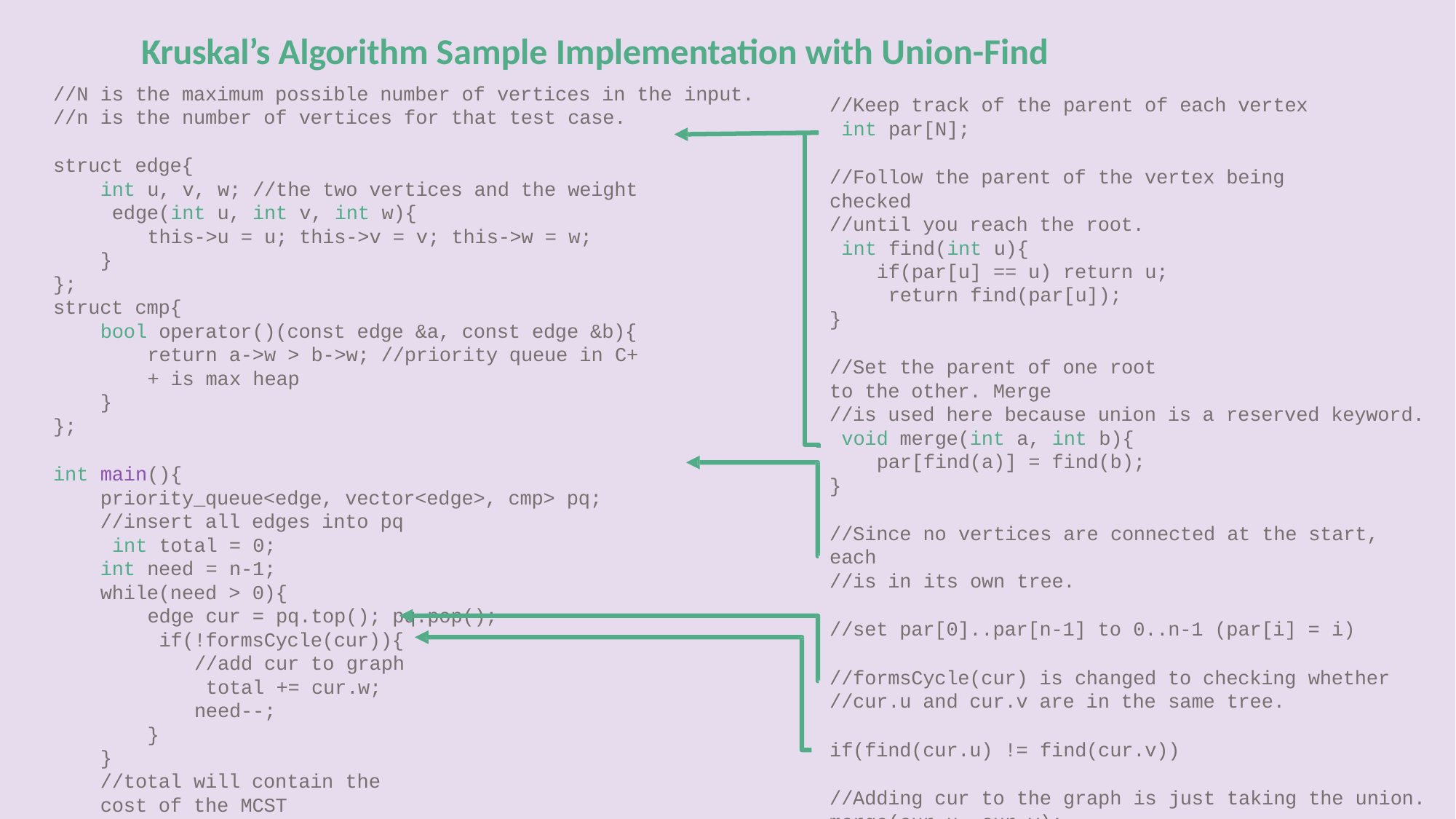

# Kruskal’s Algorithm Sample Implementation with Union-Find
//N is the maximum possible number of vertices in the input.
//n is the number of vertices for that test case.

struct edge{
int u, v, w; //the two vertices and the weight  edge(int u, int v, int w){
this->u = u; this->v = v; this->w = w;
}
};
struct cmp{
bool operator()(const edge &a, const edge &b){
return a->w > b->w; //priority queue in C++ is max heap
}
};

int main(){
priority_queue<edge, vector<edge>, cmp> pq;
//insert all edges into pq  int total = 0;
int need = n-1;  while(need > 0){
edge cur = pq.top(); pq.pop();  if(!formsCycle(cur)){
//add cur to graph  total += cur.w;  need--;
}
}
//total will contain the cost of the MCST
}
//Keep track of the parent of each vertex  int par[N];

//Follow the parent of the vertex being checked
//until you reach the root.  int find(int u){
if(par[u] == u) return u;  return find(par[u]);
}

//Set the parent of one root to the other. Merge
//is used here because union is a reserved keyword.  void merge(int a, int b){
par[find(a)] = find(b);
}

//Since no vertices are connected at the start, each
//is in its own tree.

//set par[0]..par[n-1] to 0..n-1 (par[i] = i)

//formsCycle(cur) is changed to checking whether
//cur.u and cur.v are in the same tree.

if(find(cur.u) != find(cur.v))

//Adding cur to the graph is just taking the union.
merge(cur.u, cur.v);